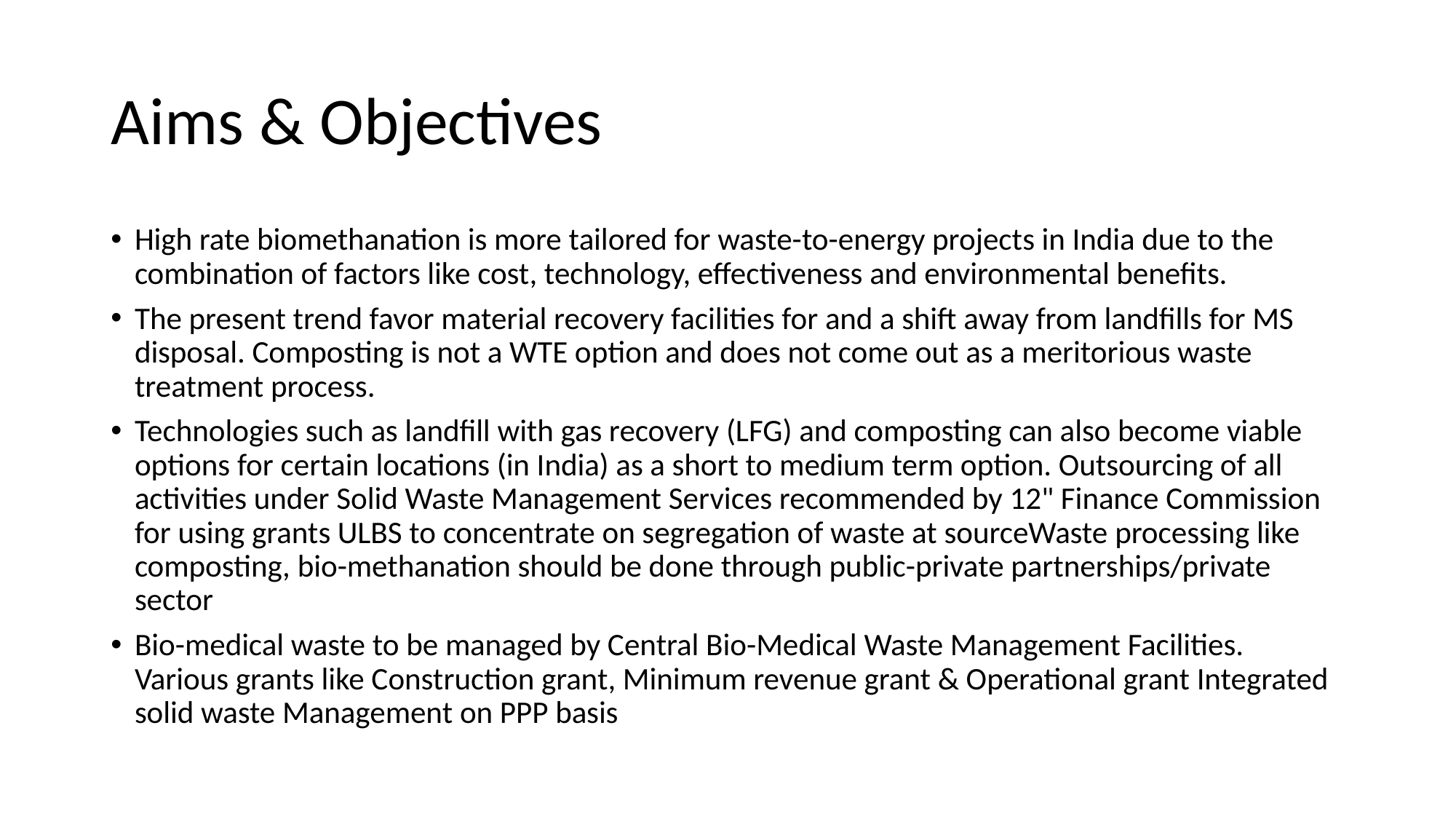

# Aims & Objectives
High rate biomethanation is more tailored for waste-to-energy projects in India due to the combination of factors like cost, technology, effectiveness and environmental benefits.
The present trend favor material recovery facilities for and a shift away from landfills for MS disposal. Composting is not a WTE option and does not come out as a meritorious waste treatment process.
Technologies such as landfill with gas recovery (LFG) and composting can also become viable options for certain locations (in India) as a short to medium term option. Outsourcing of all activities under Solid Waste Management Services recommended by 12" Finance Commission for using grants ULBS to concentrate on segregation of waste at sourceWaste processing like composting, bio-methanation should be done through public-private partnerships/private sector
Bio-medical waste to be managed by Central Bio-Medical Waste Management Facilities. Various grants like Construction grant, Minimum revenue grant & Operational grant Integrated solid waste Management on PPP basis